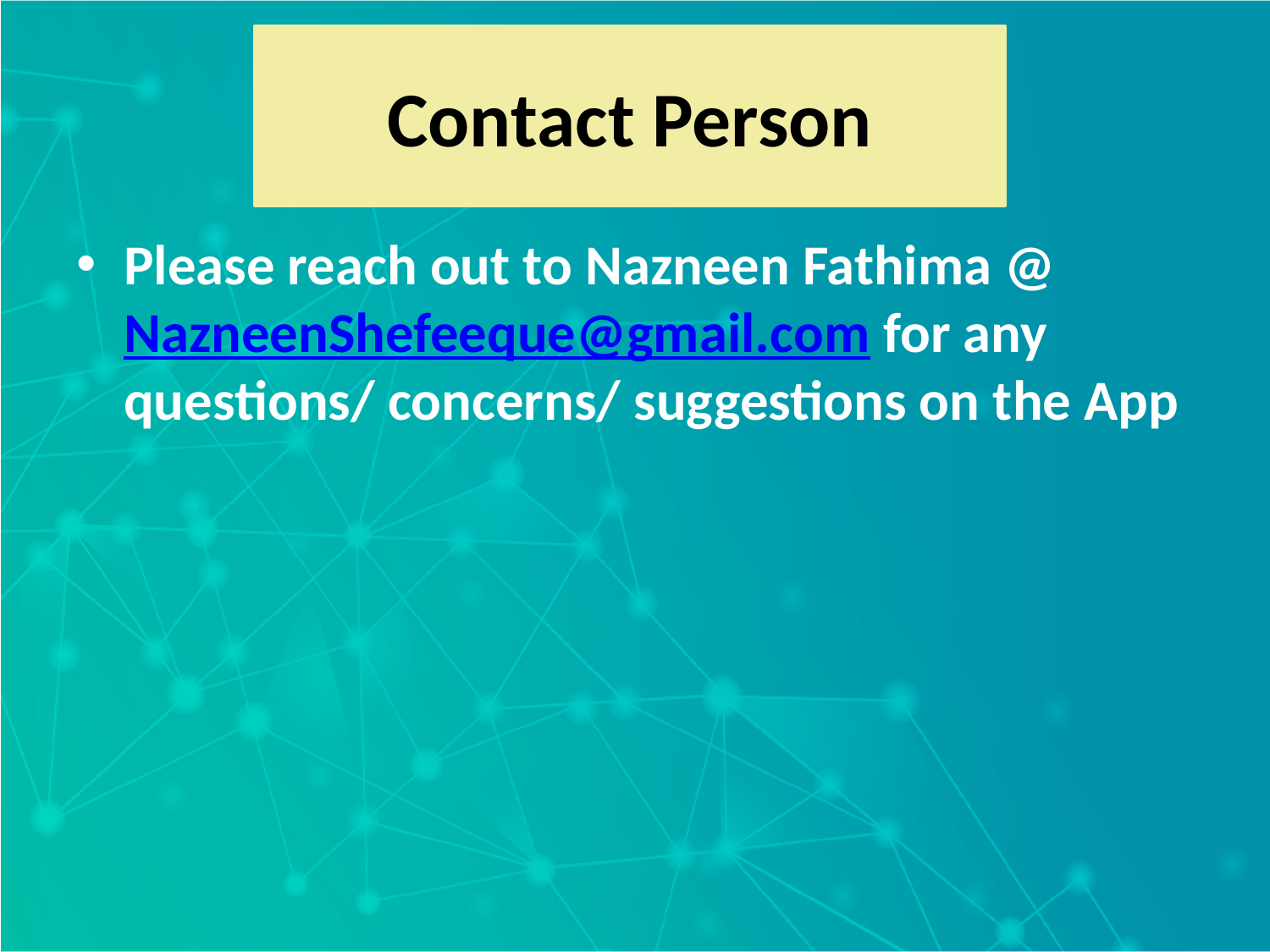

Contact Person
Please reach out to Nazneen Fathima @ NazneenShefeeque@gmail.com for any questions/ concerns/ suggestions on the App